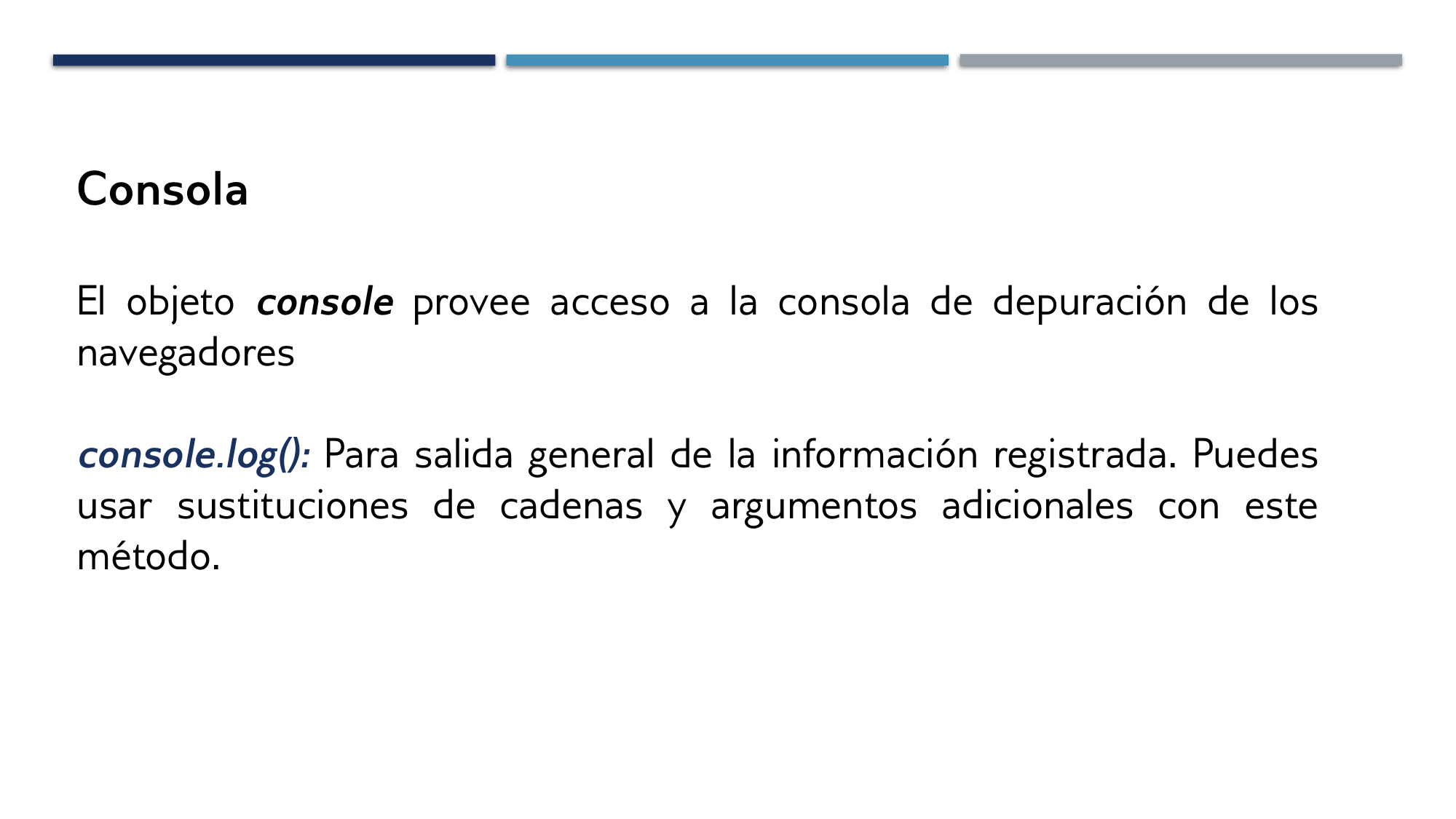

Consola

El objeto console provee acceso a la consola de depuración de los navegadores

console.log(): Para salida general de la información registrada. Puedes usar sustituciones de cadenas y argumentos adicionales con este método.